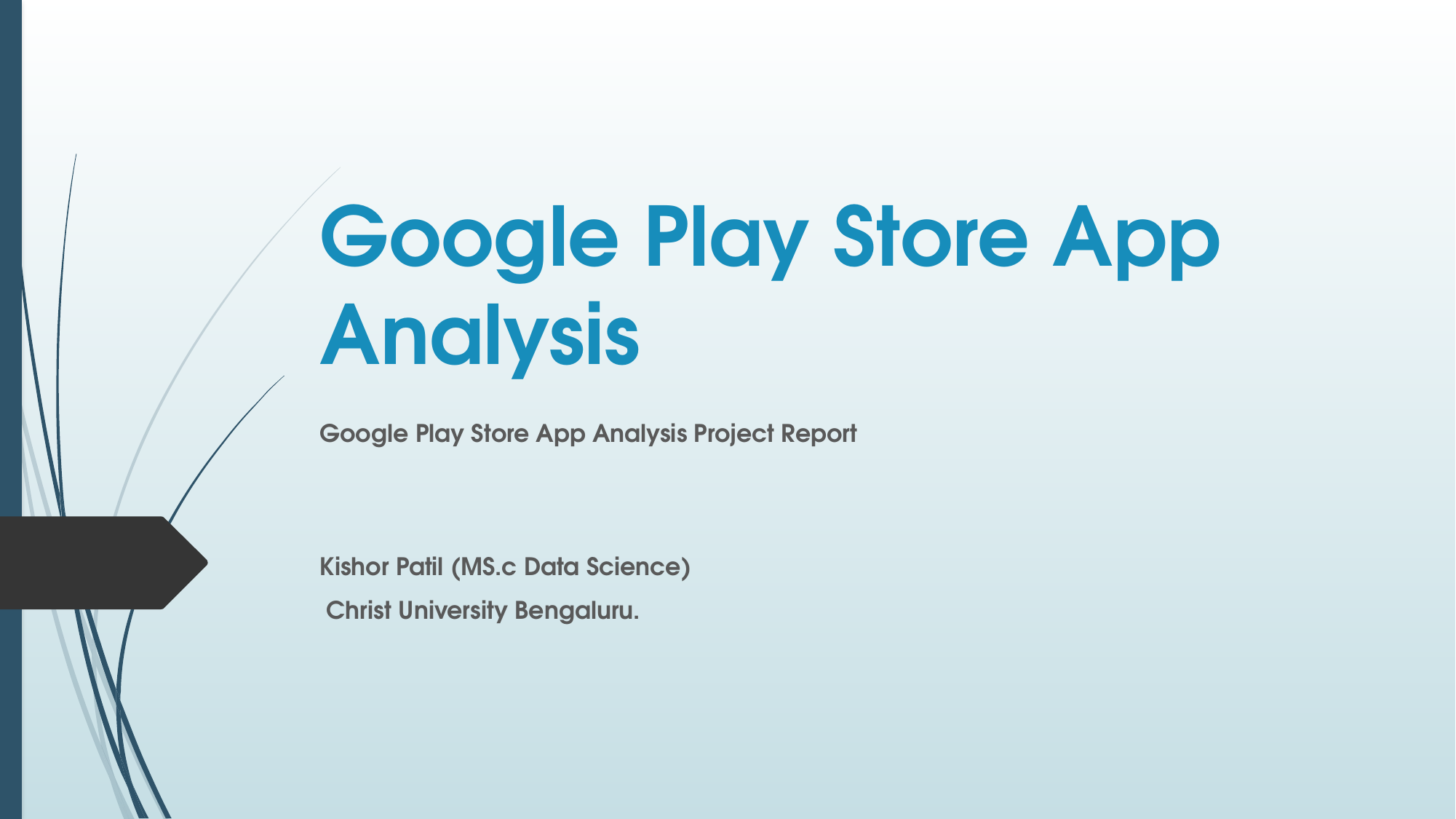

# Google Play Store App Analysis
Google Play Store App Analysis Project Report

Kishor Patil (MS.c Data Science)
 Christ University Bengaluru.